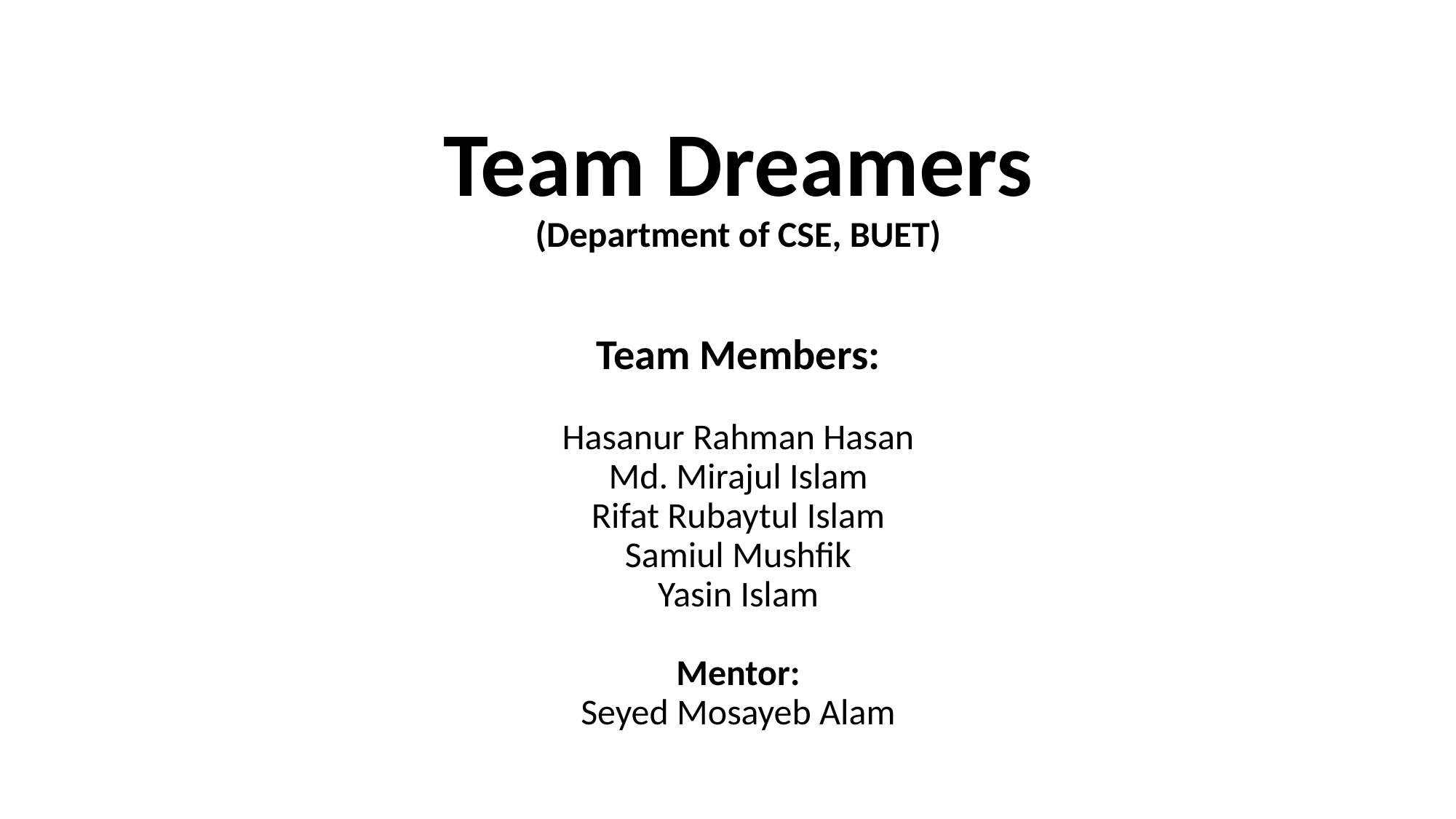

# Team Dreamers (Department of CSE, BUET)
Team Members:
Hasanur Rahman Hasan
Md. Mirajul Islam
Rifat Rubaytul Islam
Samiul Mushfik
Yasin Islam
Mentor:
Seyed Mosayeb Alam